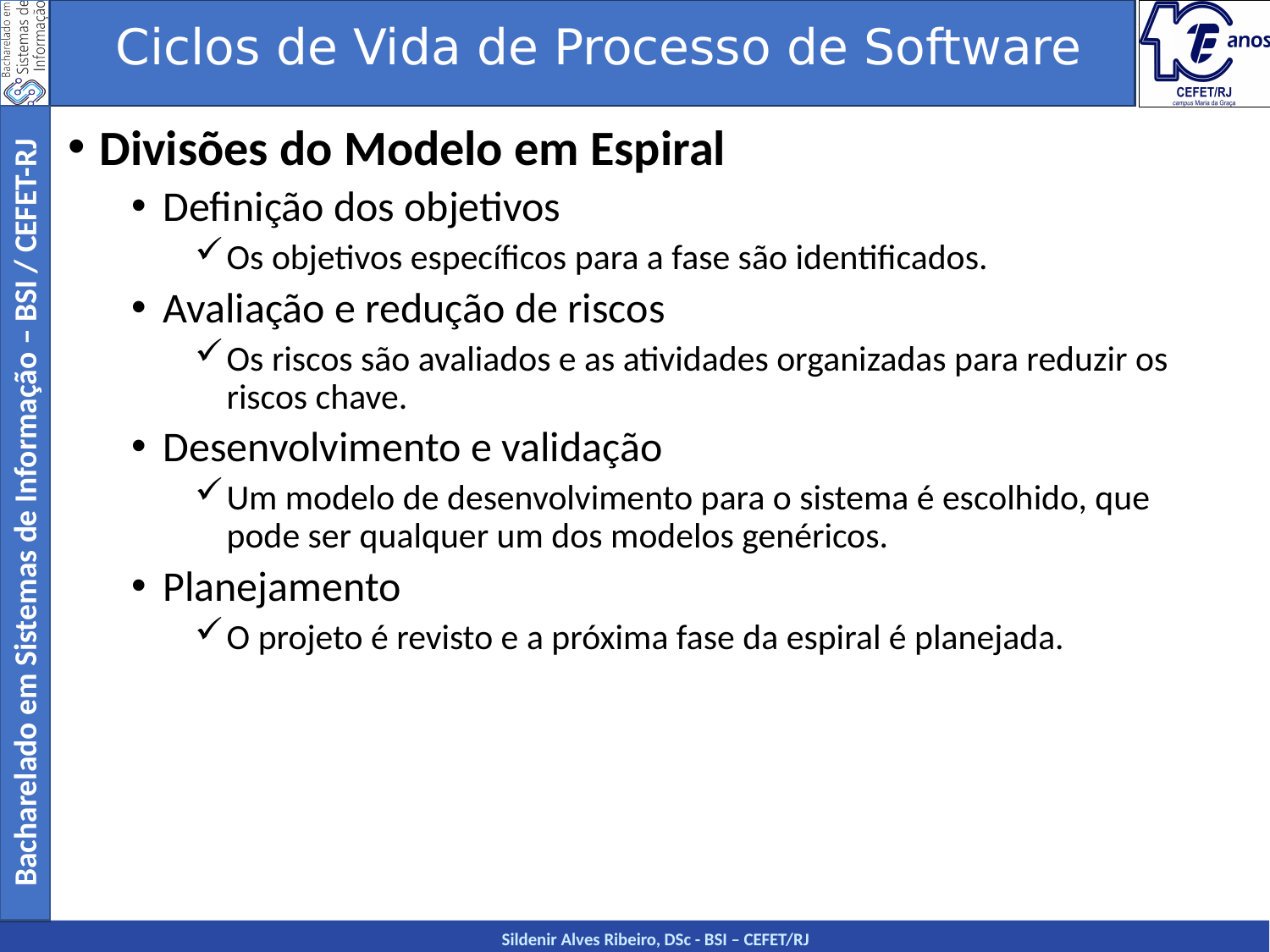

Ciclos de Vida de Processo de Software
Divisões do Modelo em Espiral
Definição dos objetivos
Os objetivos específicos para a fase são identificados.
Avaliação e redução de riscos
Os riscos são avaliados e as atividades organizadas para reduzir os riscos chave.
Desenvolvimento e validação
Um modelo de desenvolvimento para o sistema é escolhido, que pode ser qualquer um dos modelos genéricos.
Planejamento
O projeto é revisto e a próxima fase da espiral é planejada.